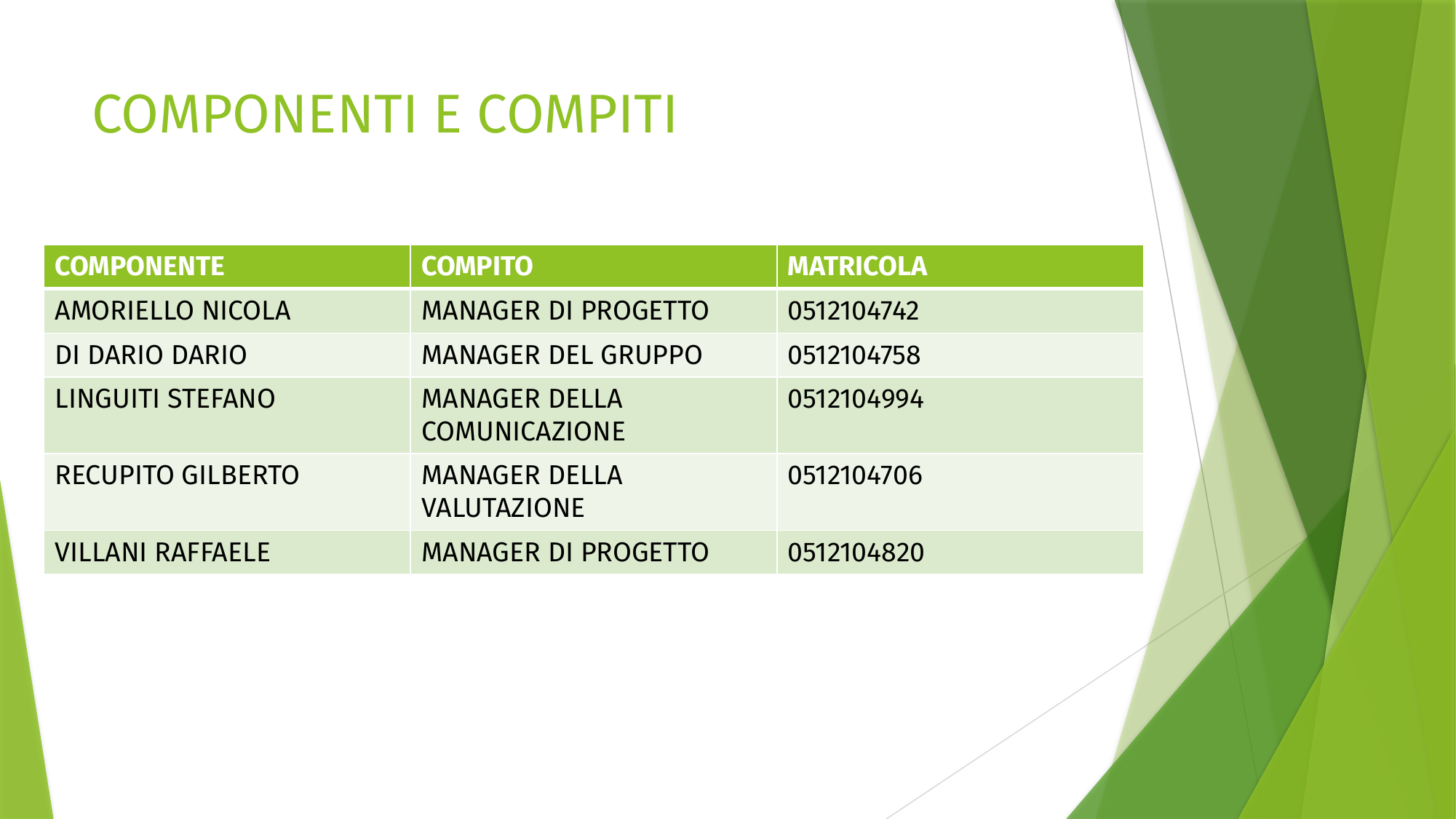

# COMPONENTI E COMPITI
| COMPONENTE | COMPITO | MATRICOLA |
| --- | --- | --- |
| AMORIELLO NICOLA | MANAGER DI PROGETTO | 0512104742 |
| DI DARIO DARIO | MANAGER DEL GRUPPO | 0512104758 |
| LINGUITI STEFANO | MANAGER DELLA COMUNICAZIONE | 0512104994 |
| RECUPITO GILBERTO | MANAGER DELLA VALUTAZIONE | 0512104706 |
| VILLANI RAFFAELE | MANAGER DI PROGETTO | 0512104820 |